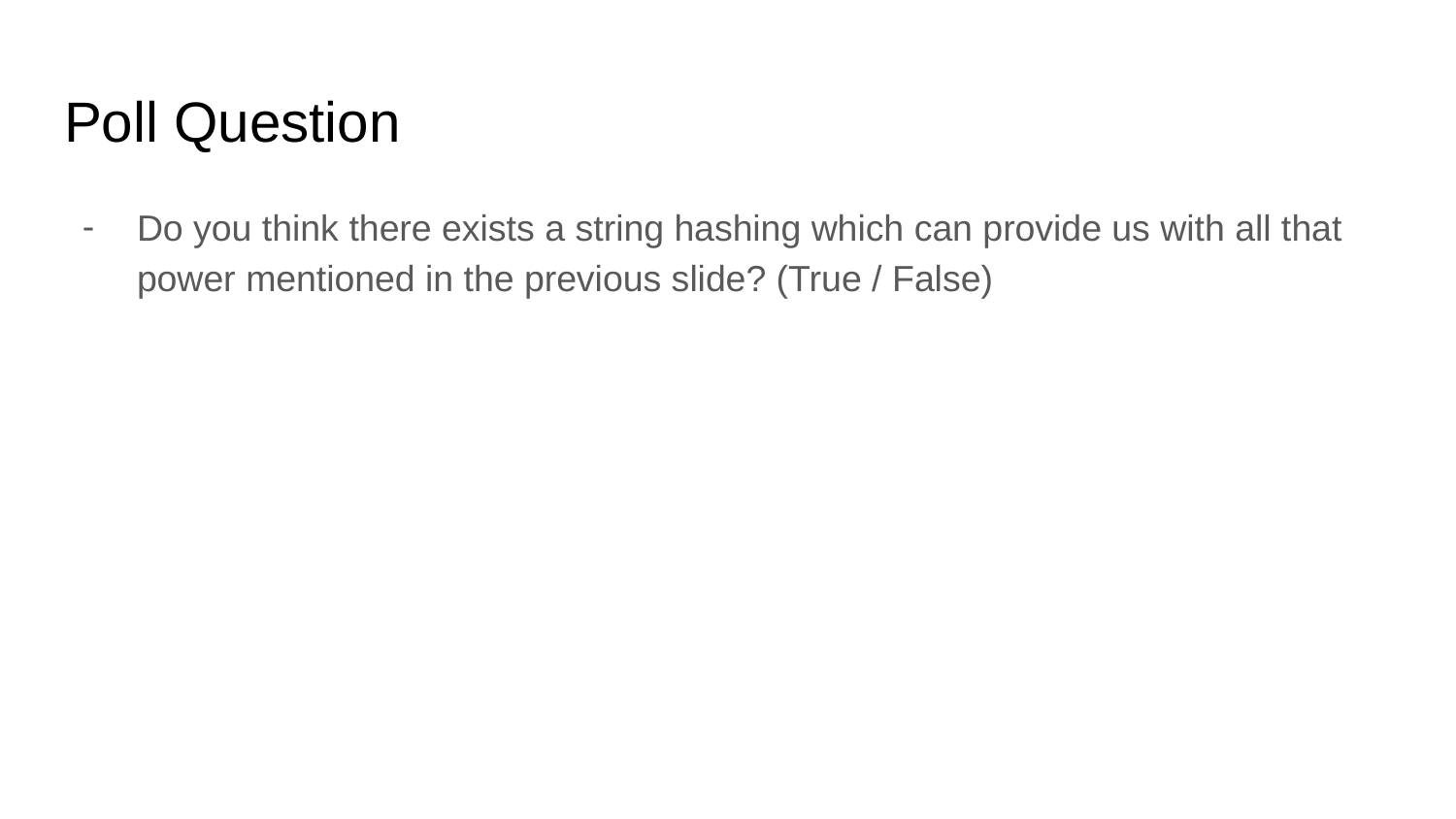

# Poll Question
Do you think there exists a string hashing which can provide us with all that power mentioned in the previous slide? (True / False)